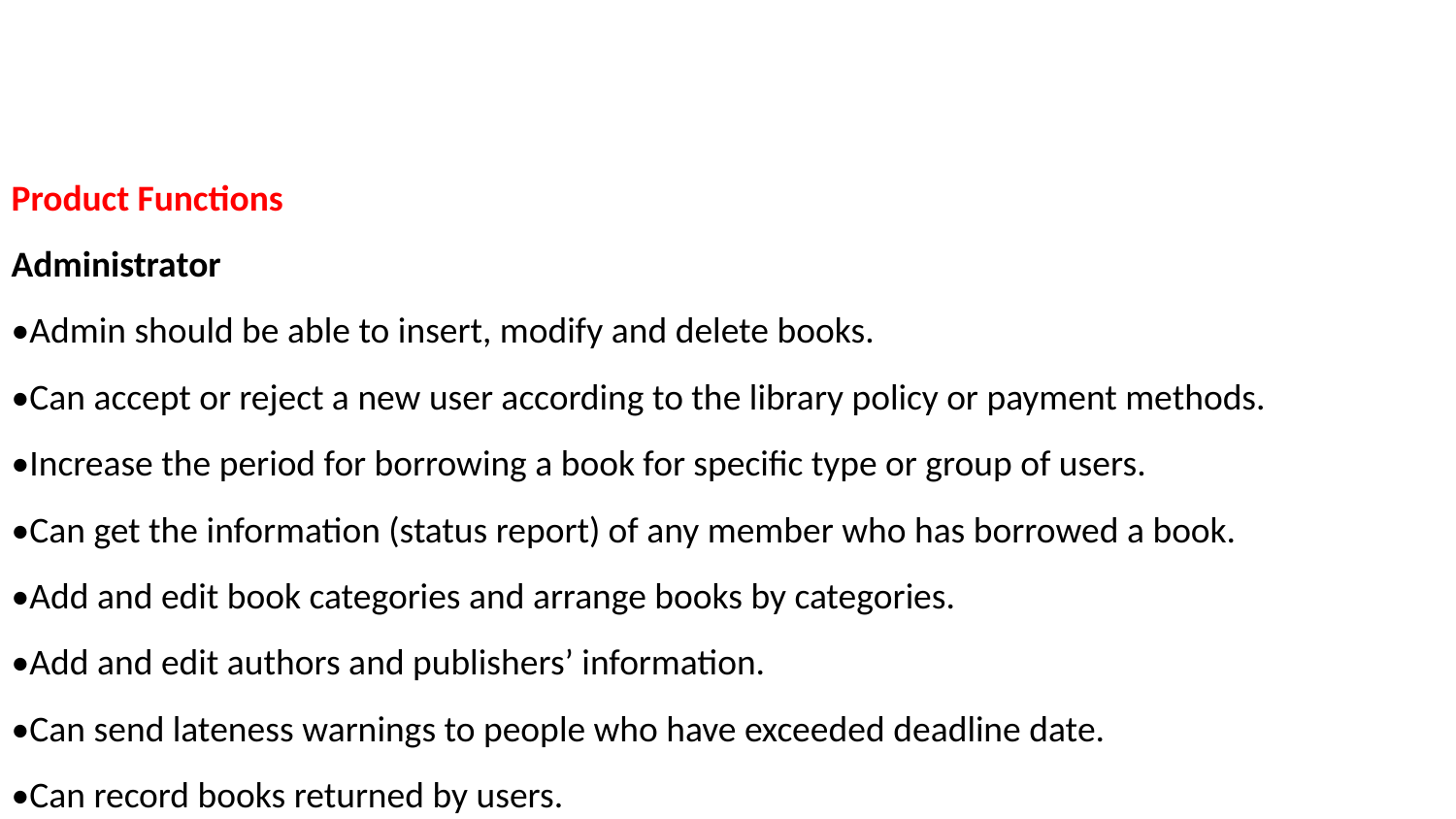

Product Functions
Administrator
•Admin should be able to insert, modify and delete books.
•Can accept or reject a new user according to the library policy or payment methods.
•Increase the period for borrowing a book for specific type or group of users.
•Can get the information (status report) of any member who has borrowed a book.
•Add and edit book categories and arrange books by categories.
•Add and edit authors and publishers’ information.
•Can send lateness warnings to people who have exceeded deadline date.
•Can record books returned by users.